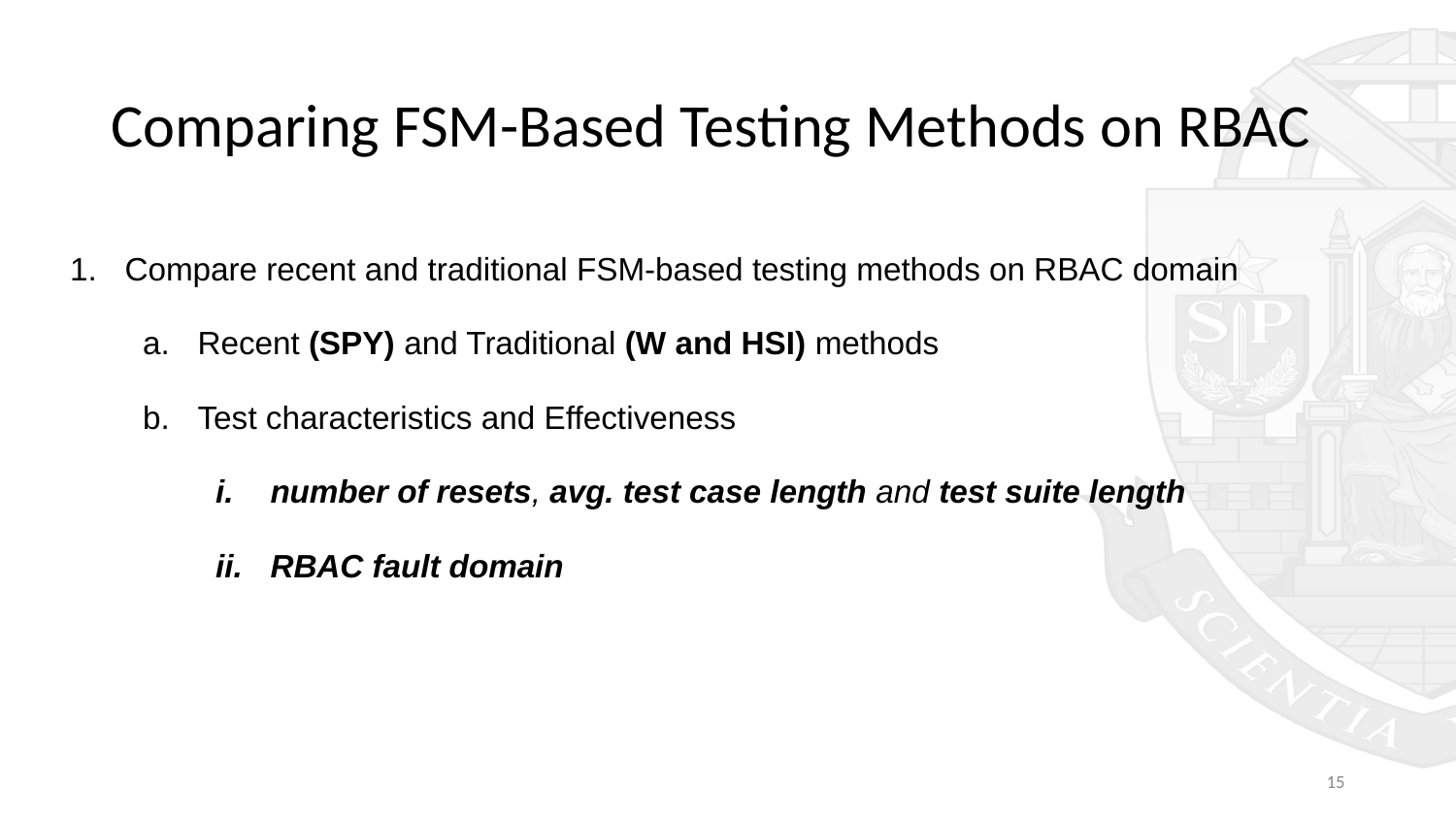

# Comparing FSM-Based Testing Methods on RBAC
Compare recent and traditional FSM-based testing methods on RBAC domain
Recent (SPY) and Traditional (W and HSI) methods
Test characteristics and Effectiveness
number of resets, avg. test case length and test suite length
RBAC fault domain
15